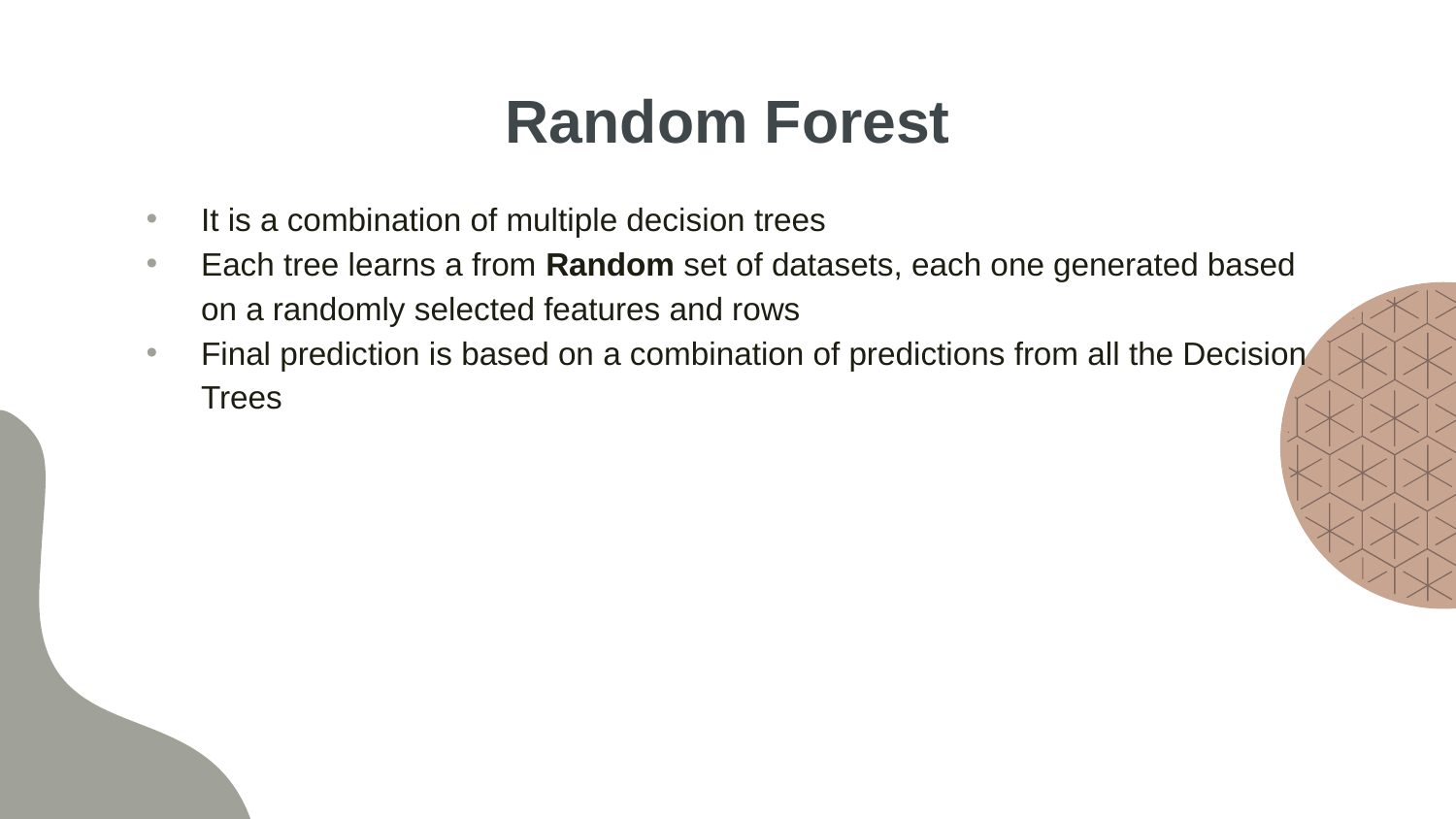

# Random Forest
It is a combination of multiple decision trees
Each tree learns a from Random set of datasets, each one generated based on a randomly selected features and rows
Final prediction is based on a combination of predictions from all the Decision Trees